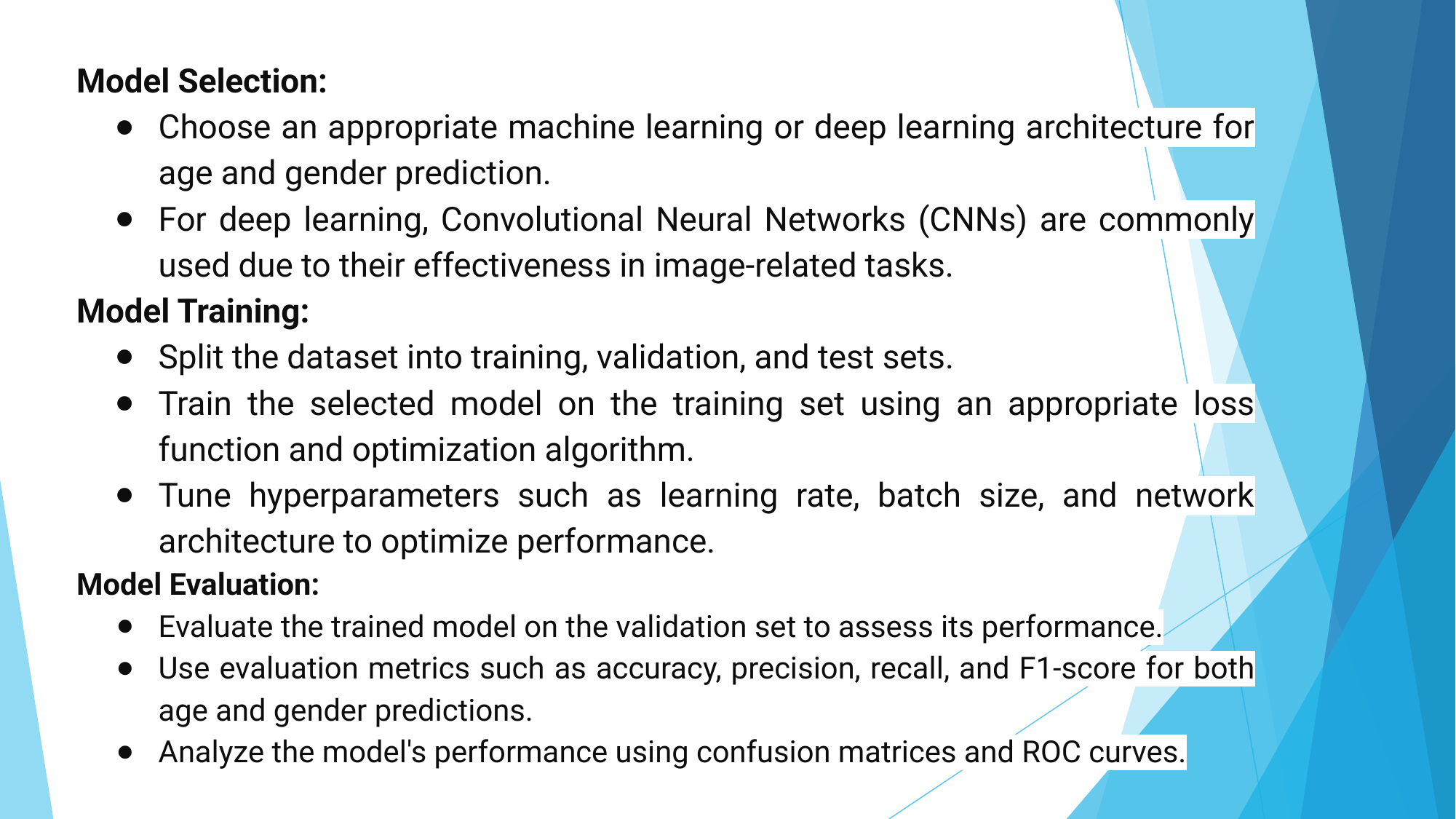

Model Selection:
Choose an appropriate machine learning or deep learning architecture for age and gender prediction.
For deep learning, Convolutional Neural Networks (CNNs) are commonly used due to their effectiveness in image-related tasks.
Model Training:
Split the dataset into training, validation, and test sets.
Train the selected model on the training set using an appropriate loss function and optimization algorithm.
Tune hyperparameters such as learning rate, batch size, and network architecture to optimize performance.
Model Evaluation:
Evaluate the trained model on the validation set to assess its performance.
Use evaluation metrics such as accuracy, precision, recall, and F1-score for both age and gender predictions.
Analyze the model's performance using confusion matrices and ROC curves.